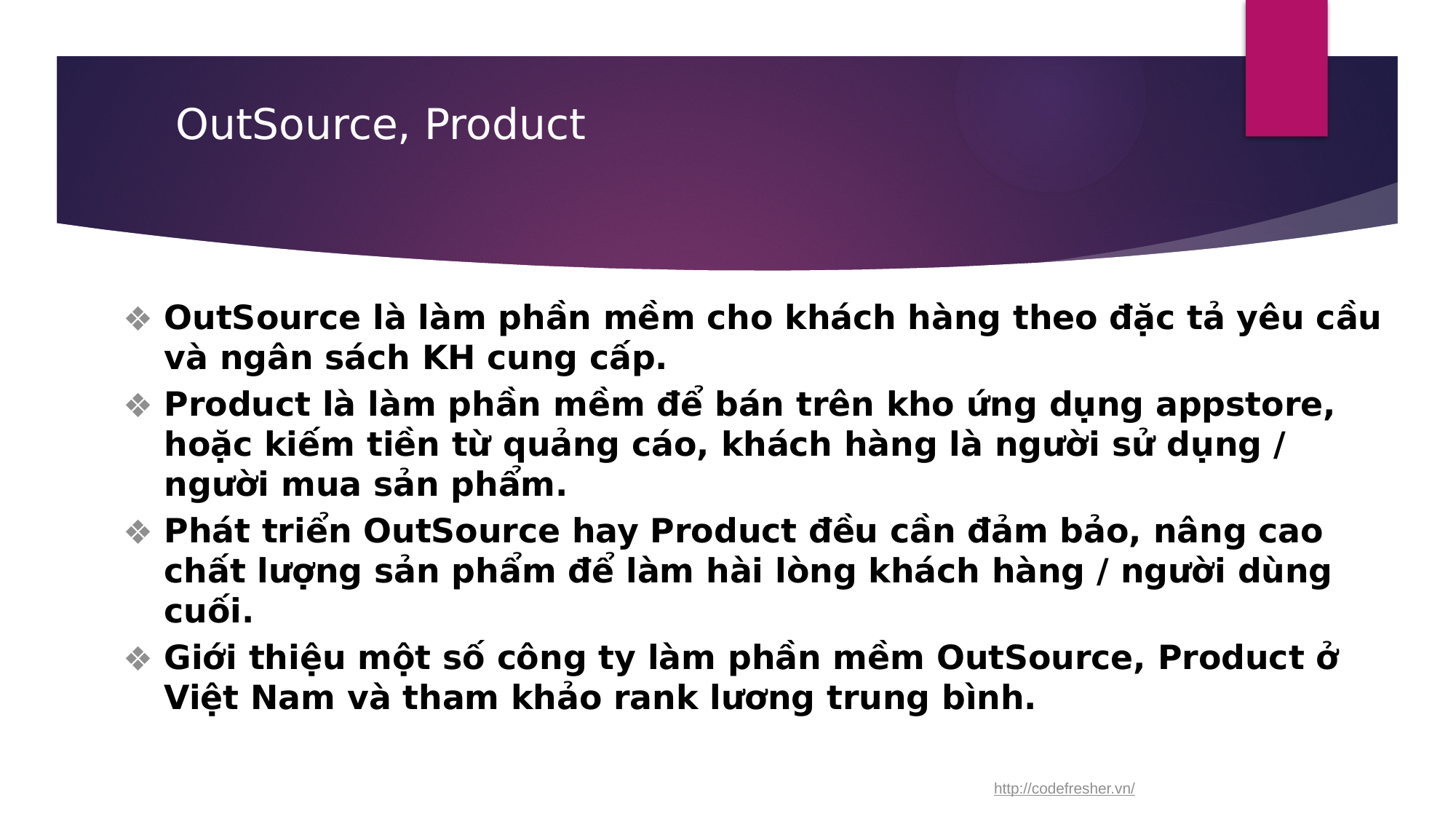

# OutSource, Product
OutSource là làm phần mềm cho khách hàng theo đặc tả yêu cầu và ngân sách KH cung cấp.
Product là làm phần mềm để bán trên kho ứng dụng appstore, hoặc kiếm tiền từ quảng cáo, khách hàng là người sử dụng / người mua sản phẩm.
Phát triển OutSource hay Product đều cần đảm bảo, nâng cao chất lượng sản phẩm để làm hài lòng khách hàng / người dùng cuối.
Giới thiệu một số công ty làm phần mềm OutSource, Product ở Việt Nam và tham khảo rank lương trung bình.
http://codefresher.vn/